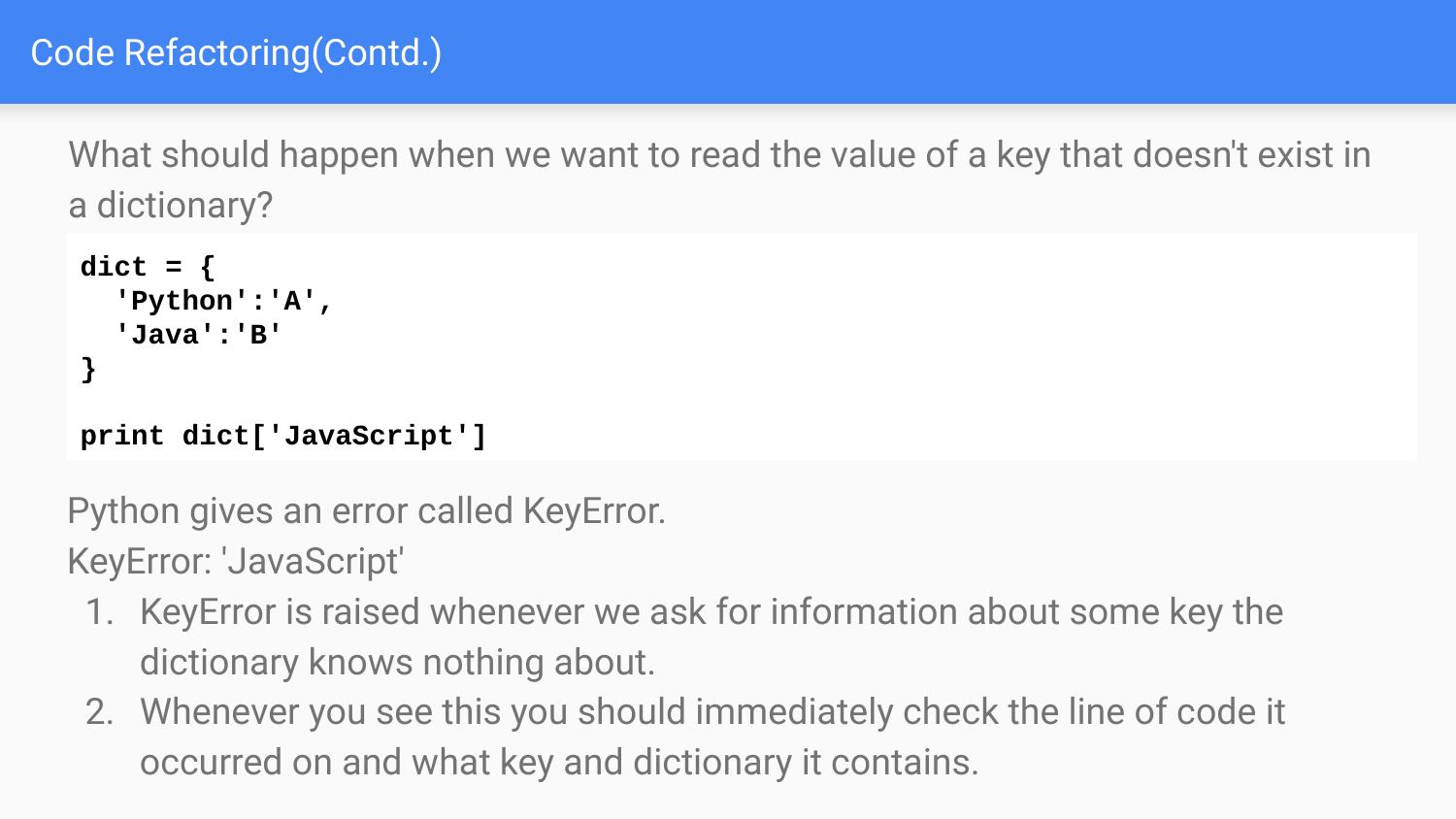

# Code Refactoring(Contd.)
What should happen when we want to read the value of a key that doesn't exist in a dictionary?
dict = {
  'Python':'A',
  'Java':'B'
}

print dict['JavaScript']

Python gives an error called KeyError.
KeyError: 'JavaScript'
KeyError is raised whenever we ask for information about some key the dictionary knows nothing about.
Whenever you see this you should immediately check the line of code it occurred on and what key and dictionary it contains.